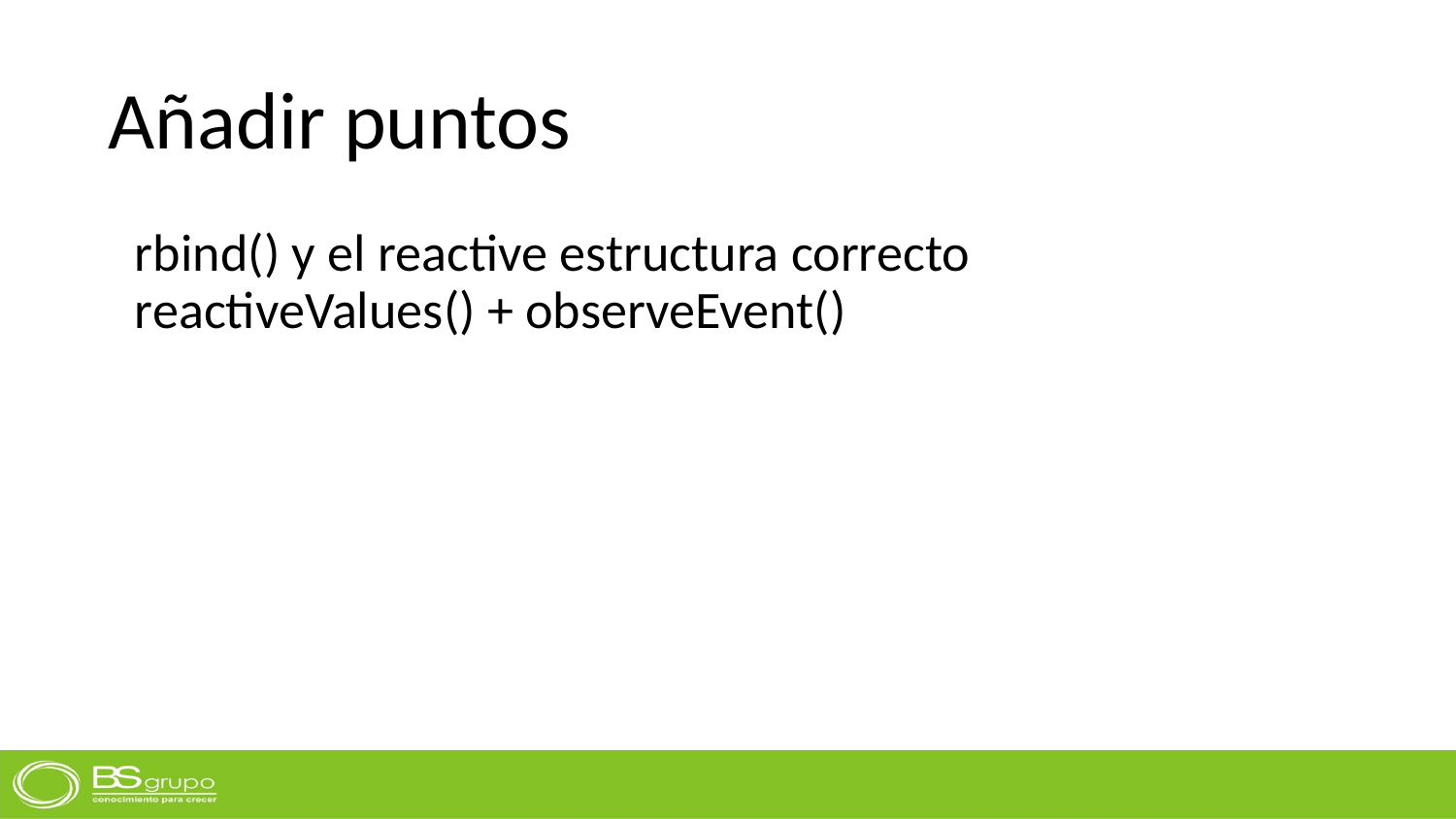

# Añadir puntos
rbind() y el reactive estructura correcto
reactiveValues() + observeEvent()